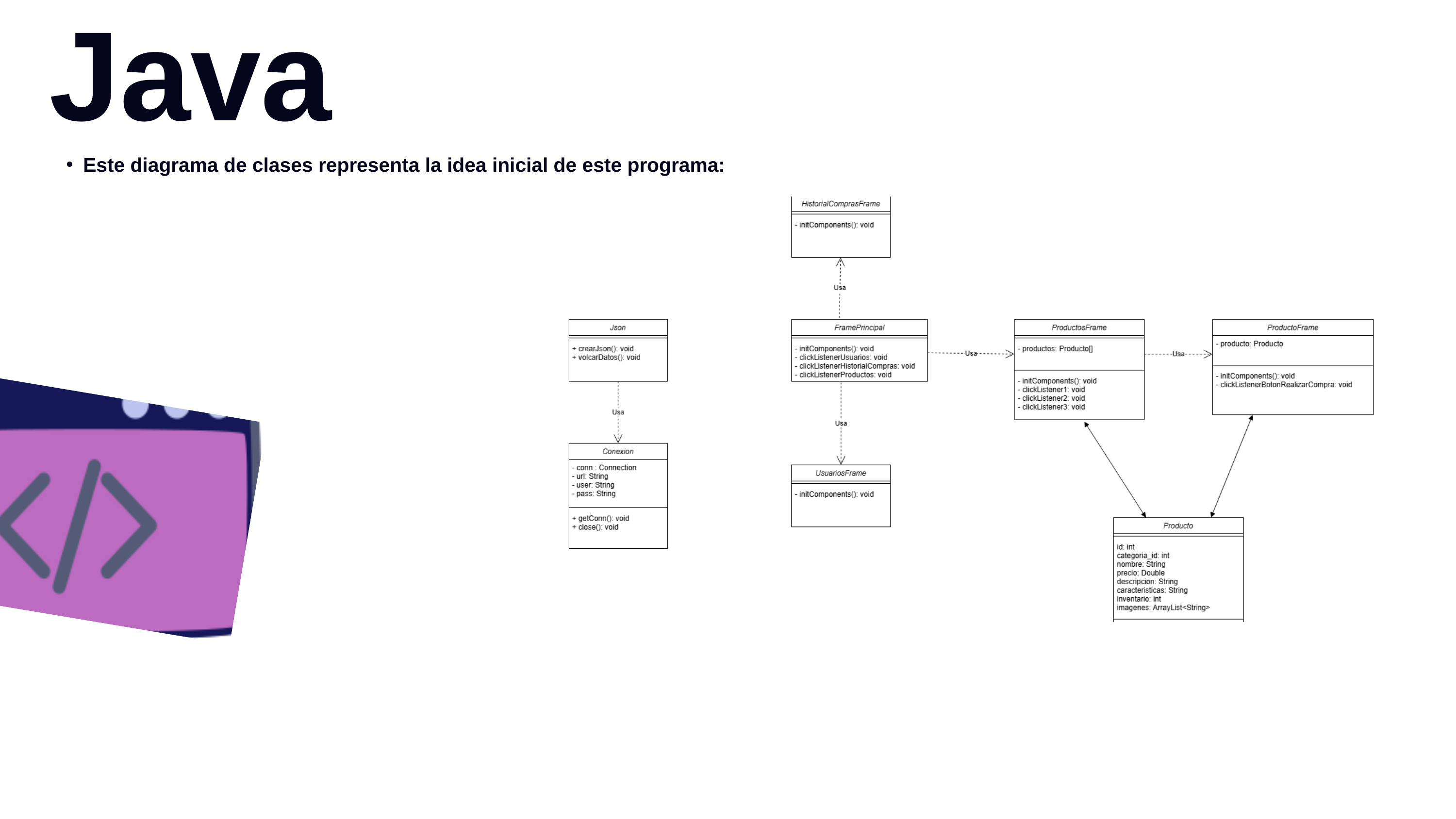

Java
Este diagrama de clases representa la idea inicial de este programa: